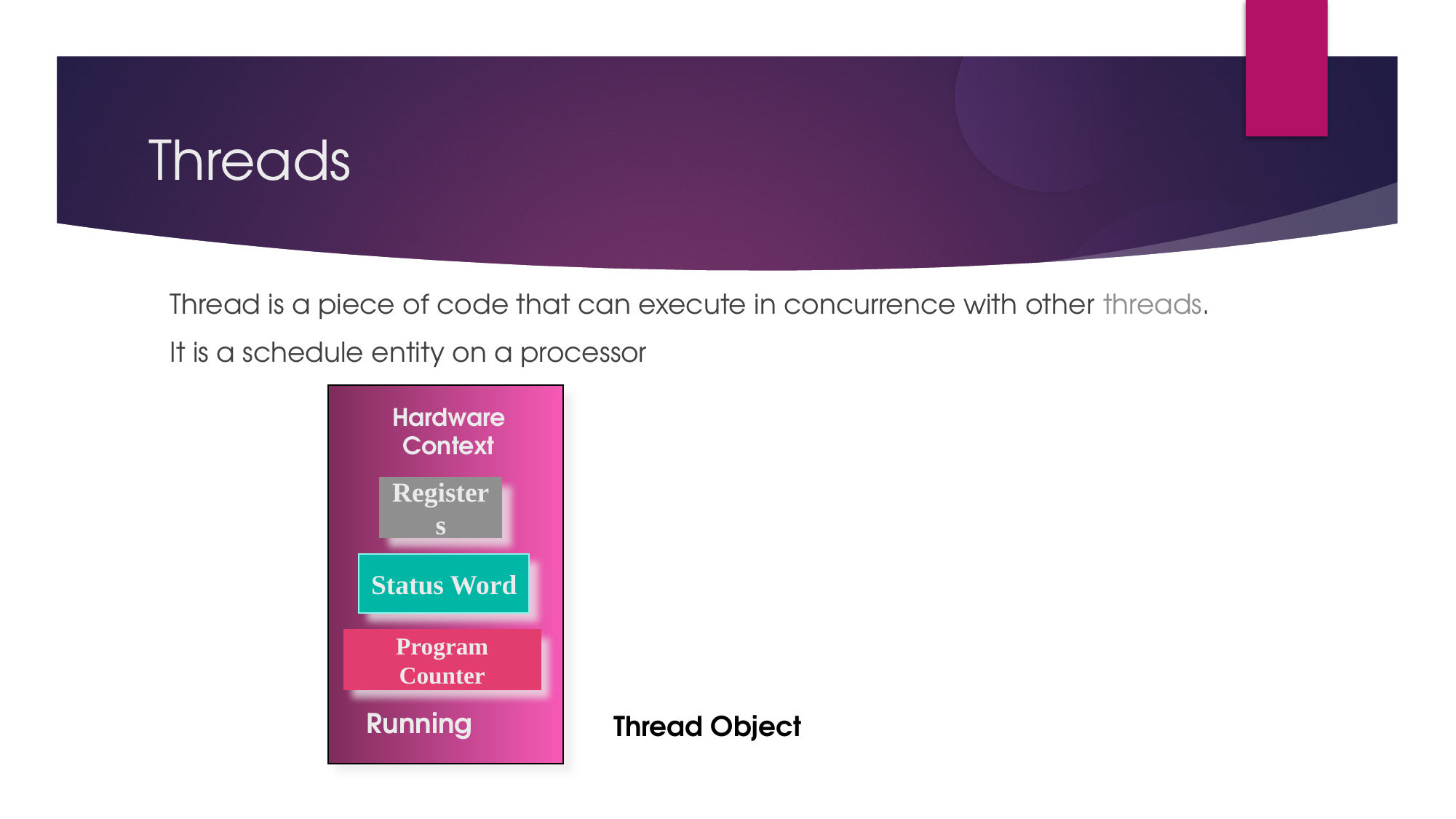

Threads
Thread is a piece of code that can execute in concurrence with other threads.
It is a schedule entity on a processor

Hardware
Context
Registers
Status Word
Program Counter
Running
Thread Object